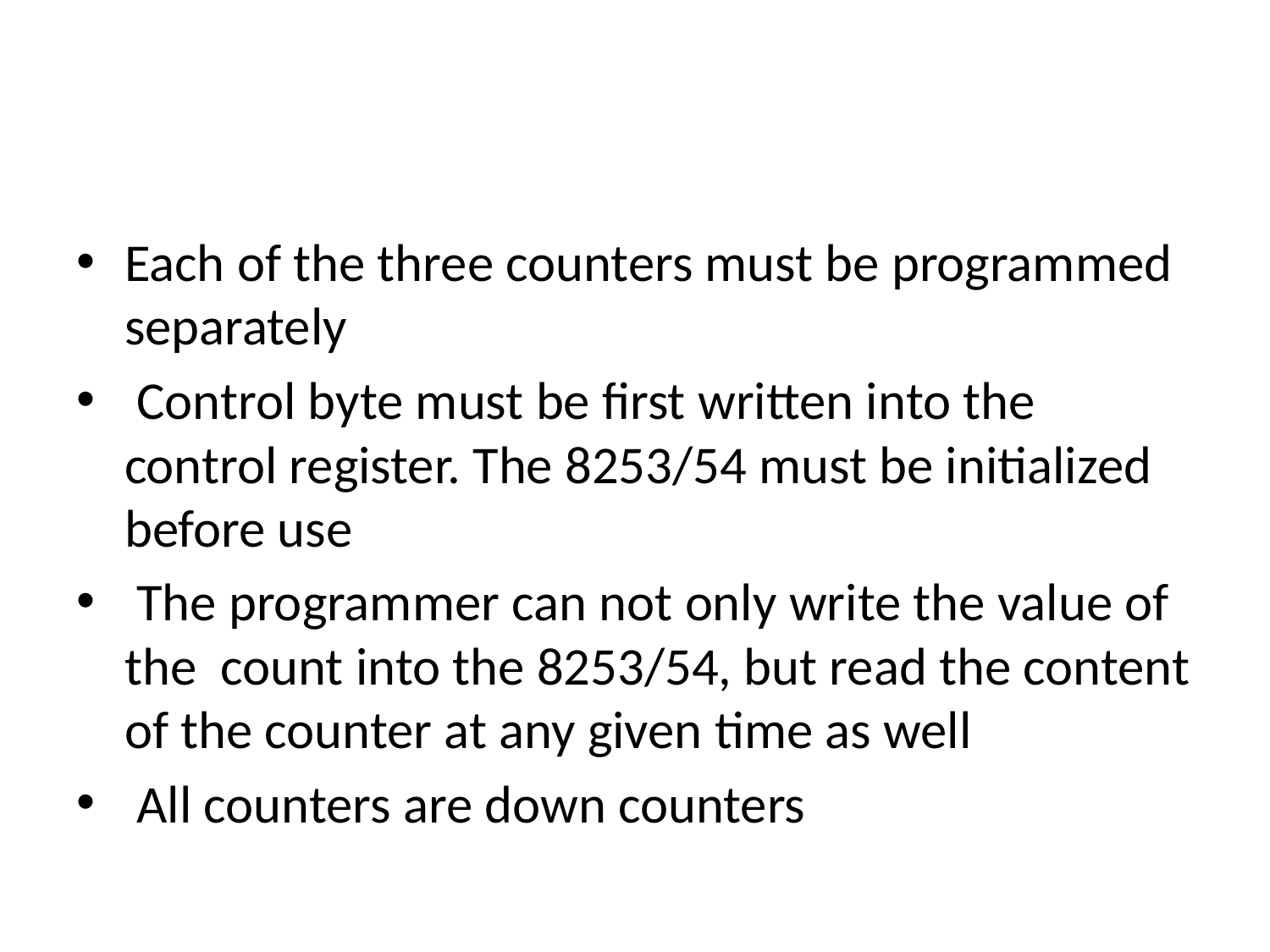

#
Each of the three counters must be programmed separately
 Control byte must be first written into the control register. The 8253/54 must be initialized before use
 The programmer can not only write the value of the  count into the 8253/54, but read the content of the counter at any given time as well
 All counters are down counters